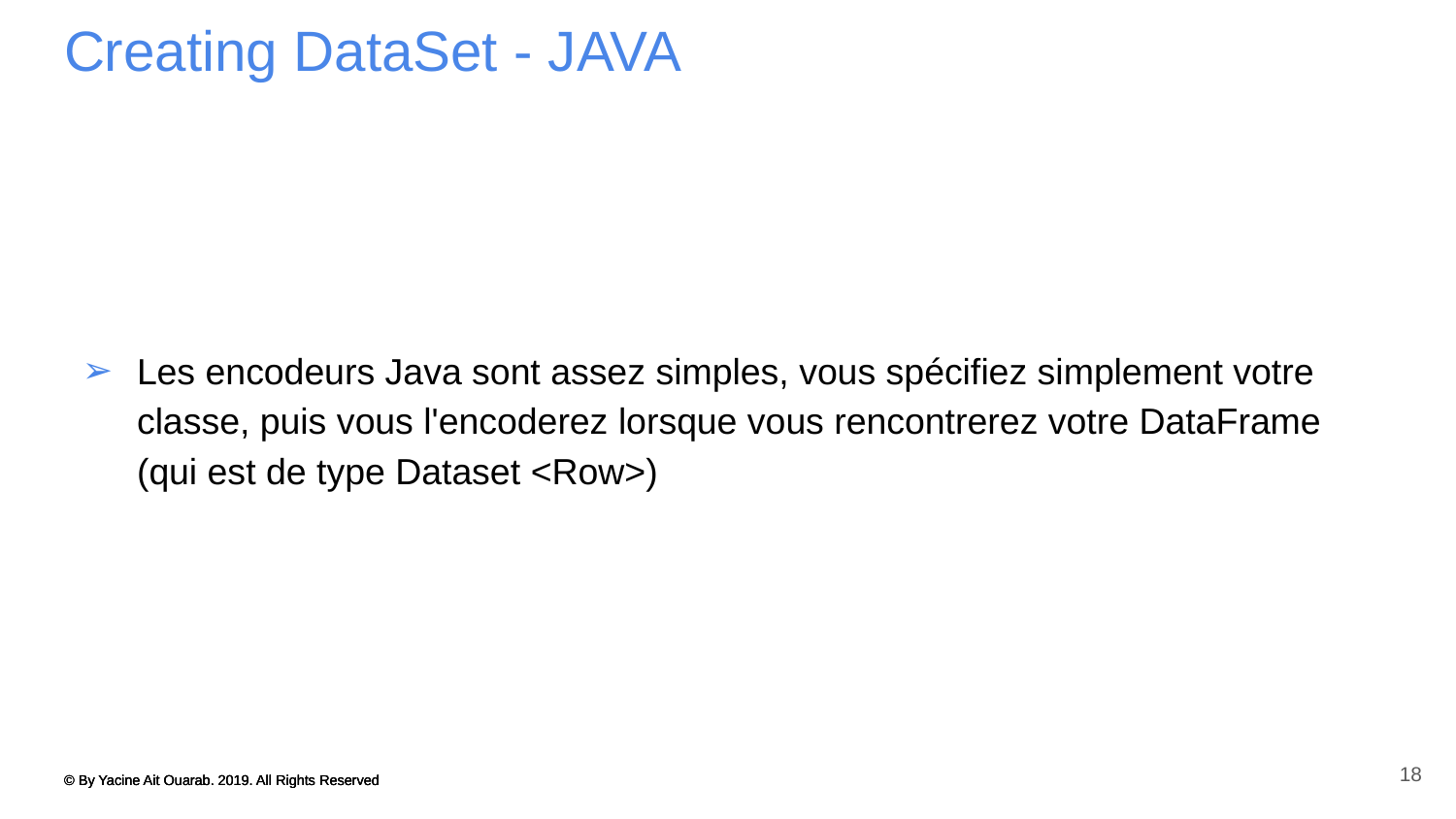

# Creating DataSet - JAVA

Les encodeurs Java sont assez simples, vous spécifiez simplement votre classe, puis vous l'encoderez lorsque vous rencontrerez votre DataFrame (qui est de type Dataset <Row>)
18